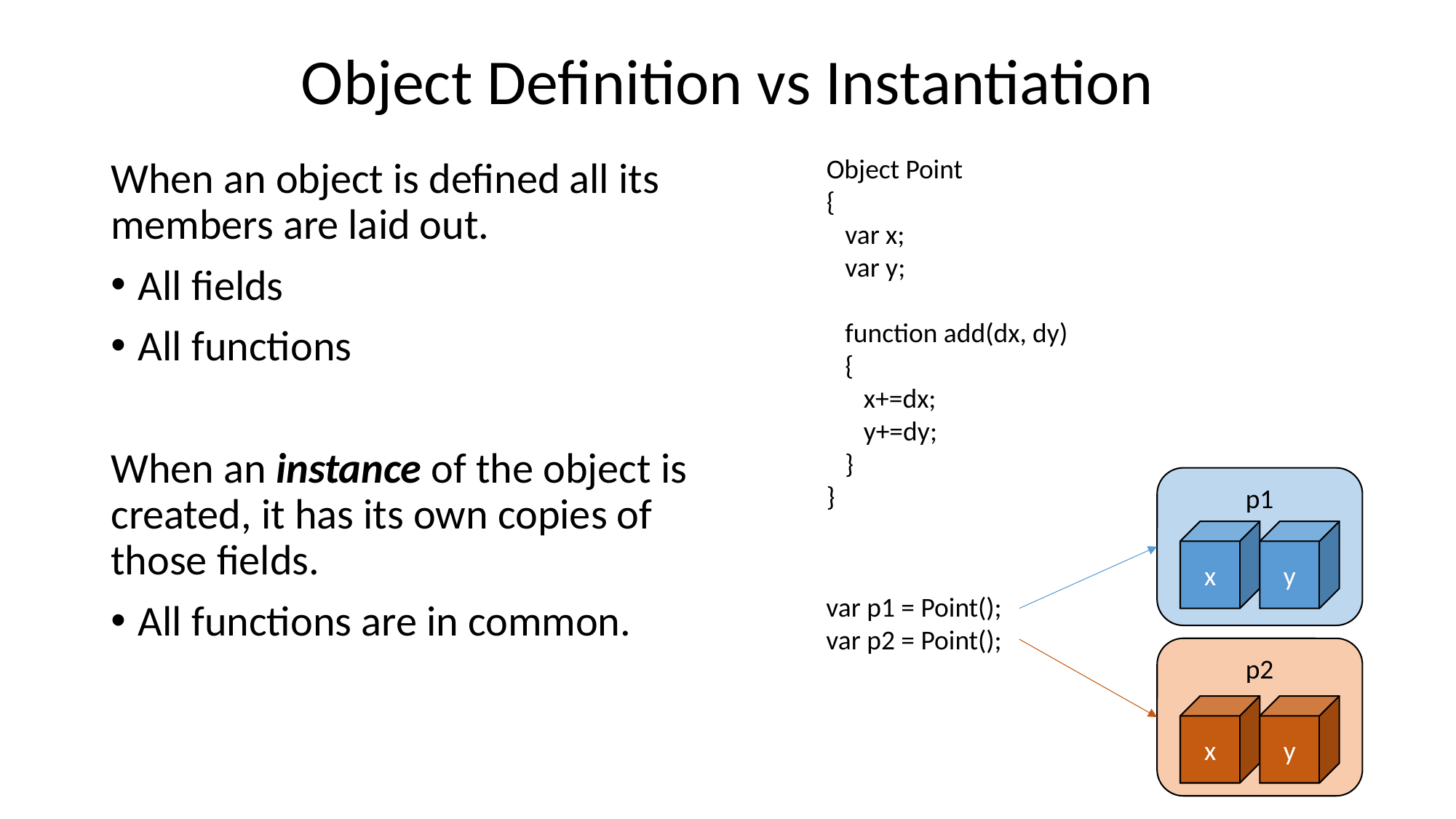

# Object Definition vs Instantiation
Object Point
{
   var x;
   var y;

   function add(dx, dy)
   {
      x+=dx;
      y+=dy;
   }
}
When an object is defined all its members are laid out.
All fields
All functions

When an instance of the object is created, it has its own copies of those fields.
All functions are in common.
p1
x
y
var p1 = Point();
var p2 = Point();
p2
x
y